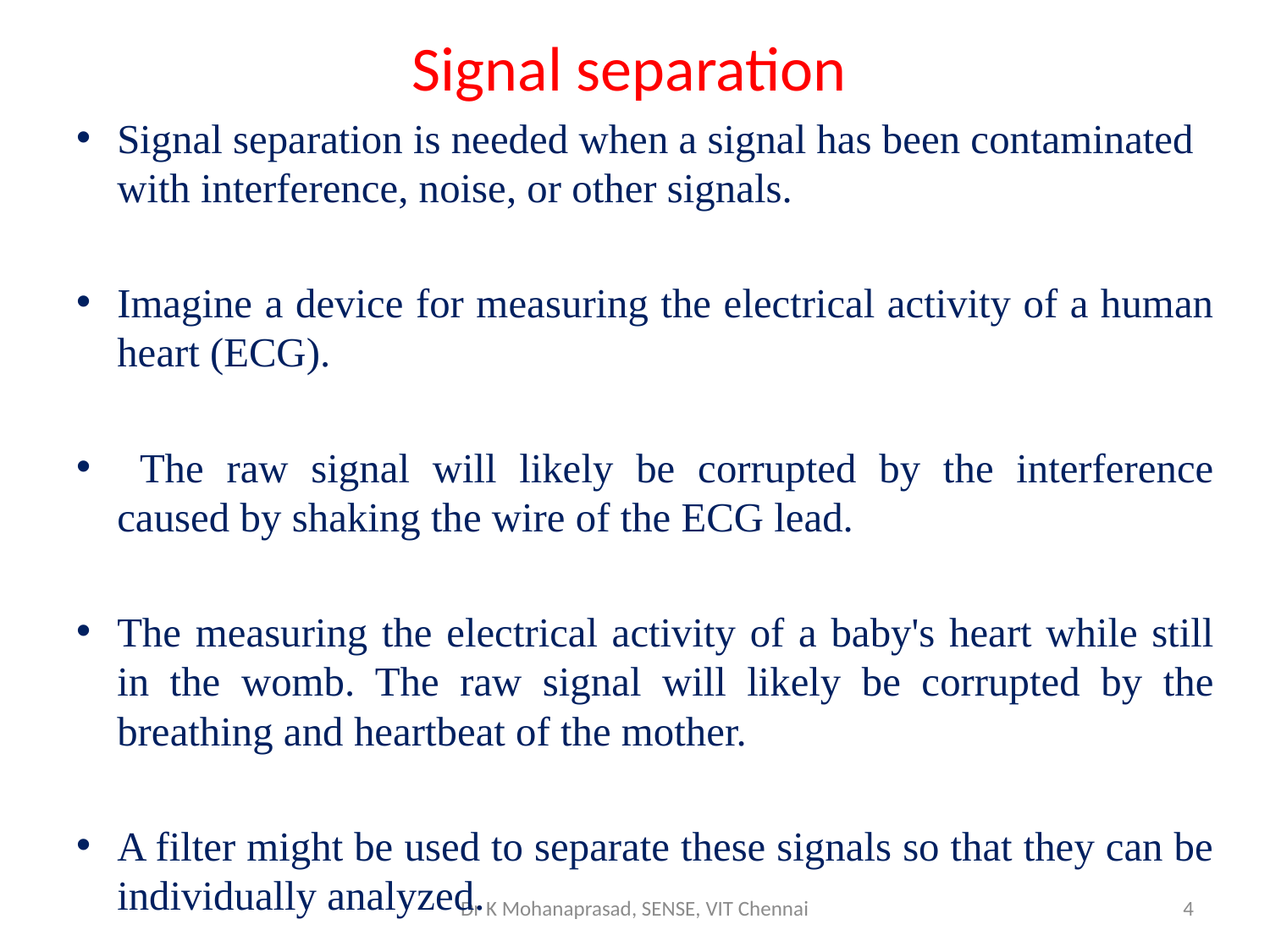

# Signal separation
Signal separation is needed when a signal has been contaminated with interference, noise, or other signals.

Imagine a device for measuring the electrical activity of a human heart (ECG).

 The raw signal will likely be corrupted by the interference caused by shaking the wire of the ECG lead.

The measuring the electrical activity of a baby's heart while still in the womb. The raw signal will likely be corrupted by the breathing and heartbeat of the mother.

A filter might be used to separate these signals so that they can be individually analyzed.
Dr K Mohanaprasad, SENSE, VIT Chennai
4